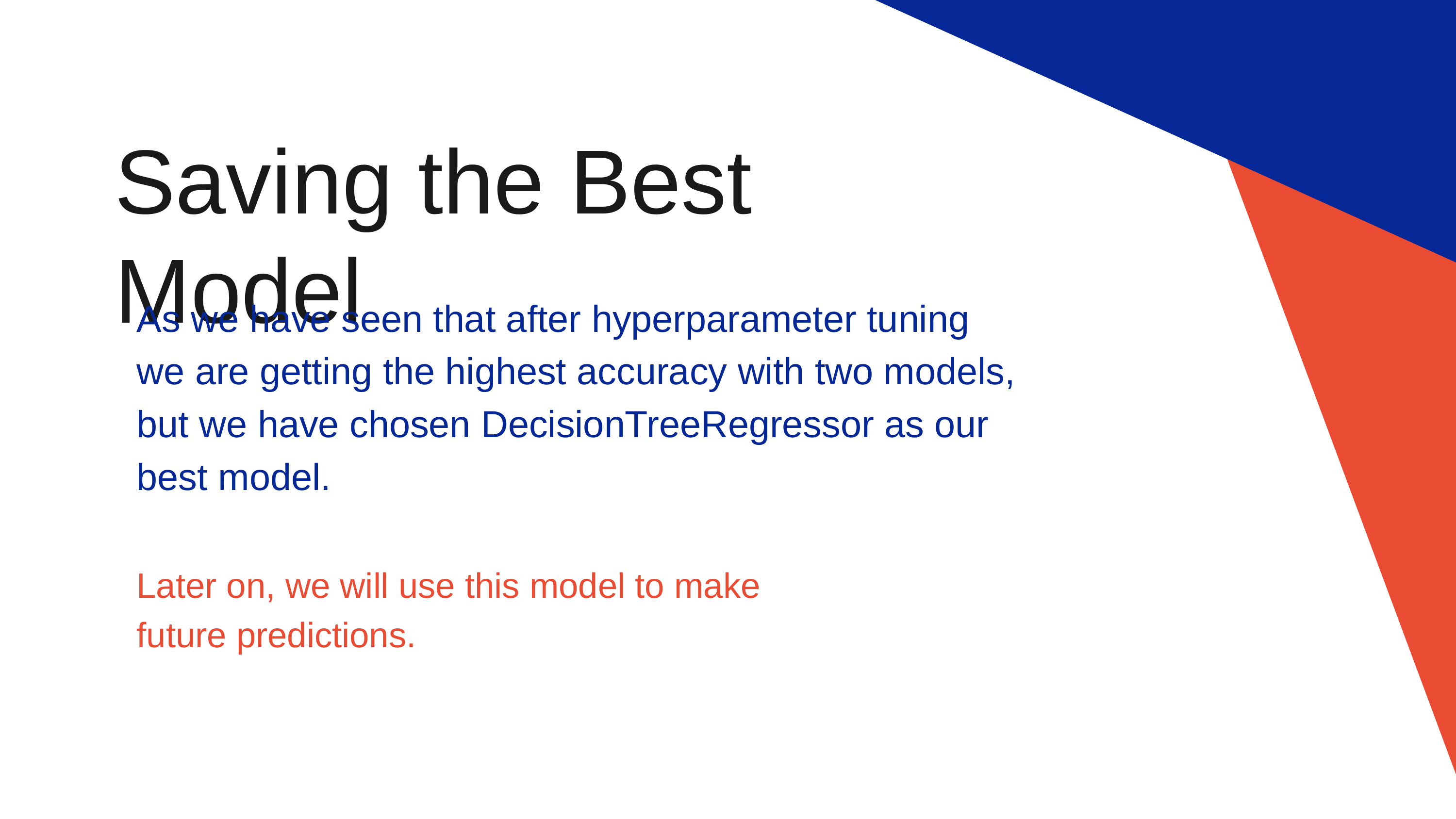

Saving the Best Model
As we have seen that after hyperparameter tuning we are getting the highest accuracy with two models, but we have chosen DecisionTreeRegressor as our best model.
Later on, we will use this model to make future predictions.